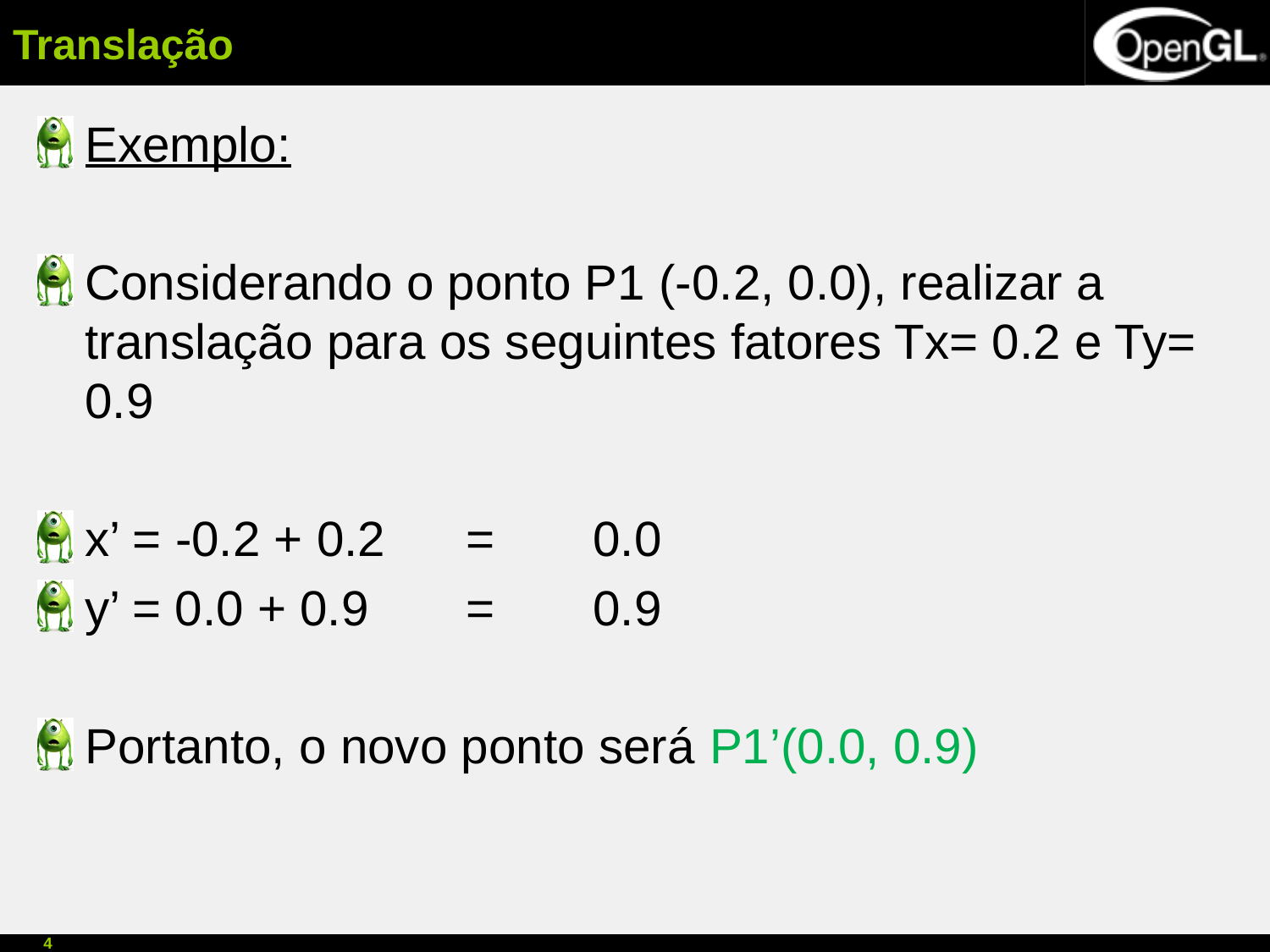

# Translação
Exemplo:

Considerando o ponto P1 (-0.2, 0.0), realizar a translação para os seguintes fatores Tx= 0.2 e Ty= 0.9

x’ = -0.2 + 0.2	= 	0.0
y’ = 0.0 + 0.9	= 	0.9

Portanto, o novo ponto será P1’(0.0, 0.9)

4